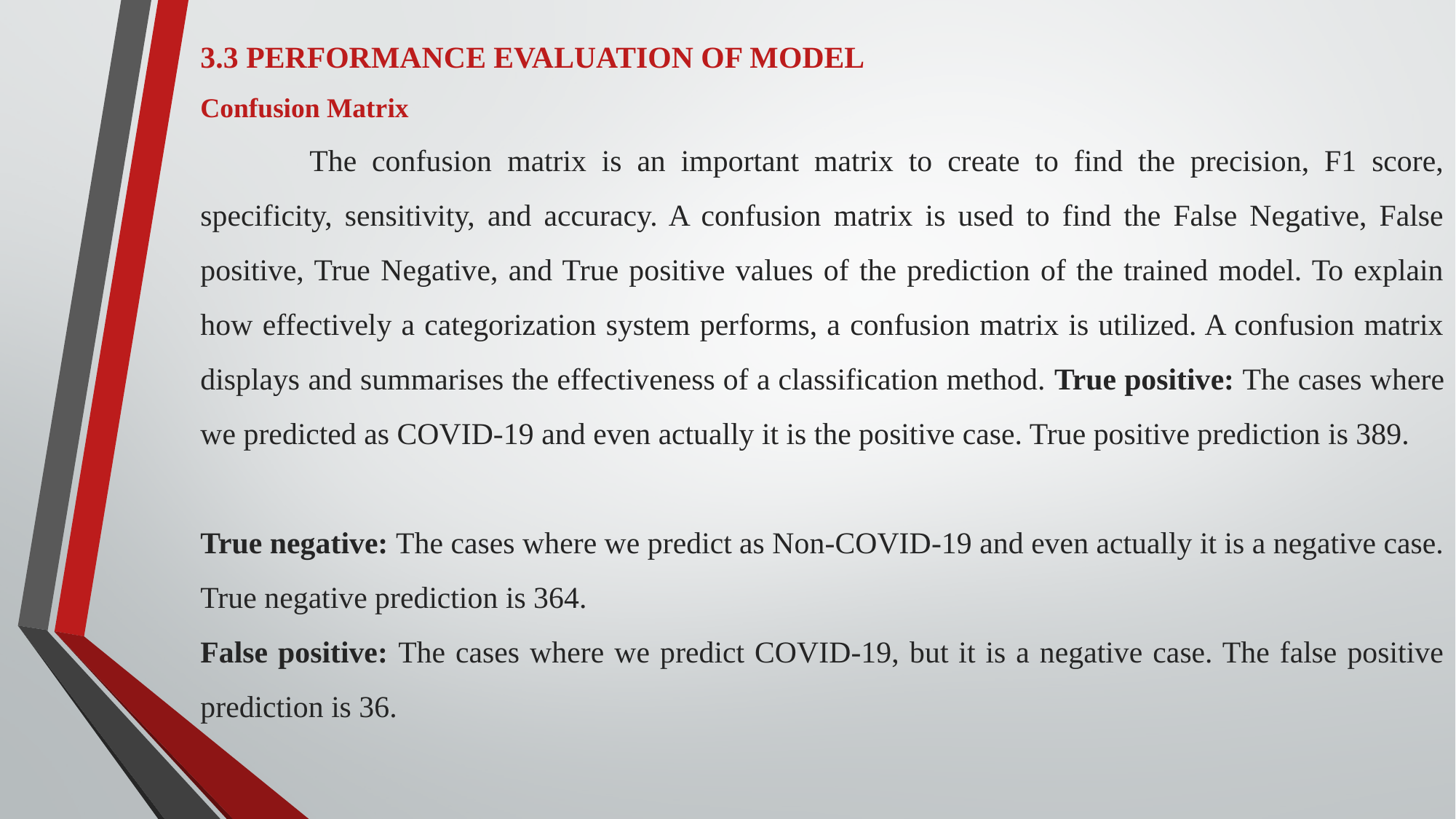

3.3 PERFORMANCE EVALUATION OF MODEL
Confusion Matrix
	The confusion matrix is an important matrix to create to find the precision, F1 score, specificity, sensitivity, and accuracy. A confusion matrix is used to find the False Negative, False positive, True Negative, and True positive values of the prediction of the trained model. To explain how effectively a categorization system performs, a confusion matrix is utilized. A confusion matrix displays and summarises the effectiveness of a classification method. True positive: The cases where we predicted as COVID-19 and even actually it is the positive case. True positive prediction is 389.

True negative: The cases where we predict as Non-COVID-19 and even actually it is a negative case. True negative prediction is 364.
False positive: The cases where we predict COVID-19, but it is a negative case. The false positive prediction is 36.